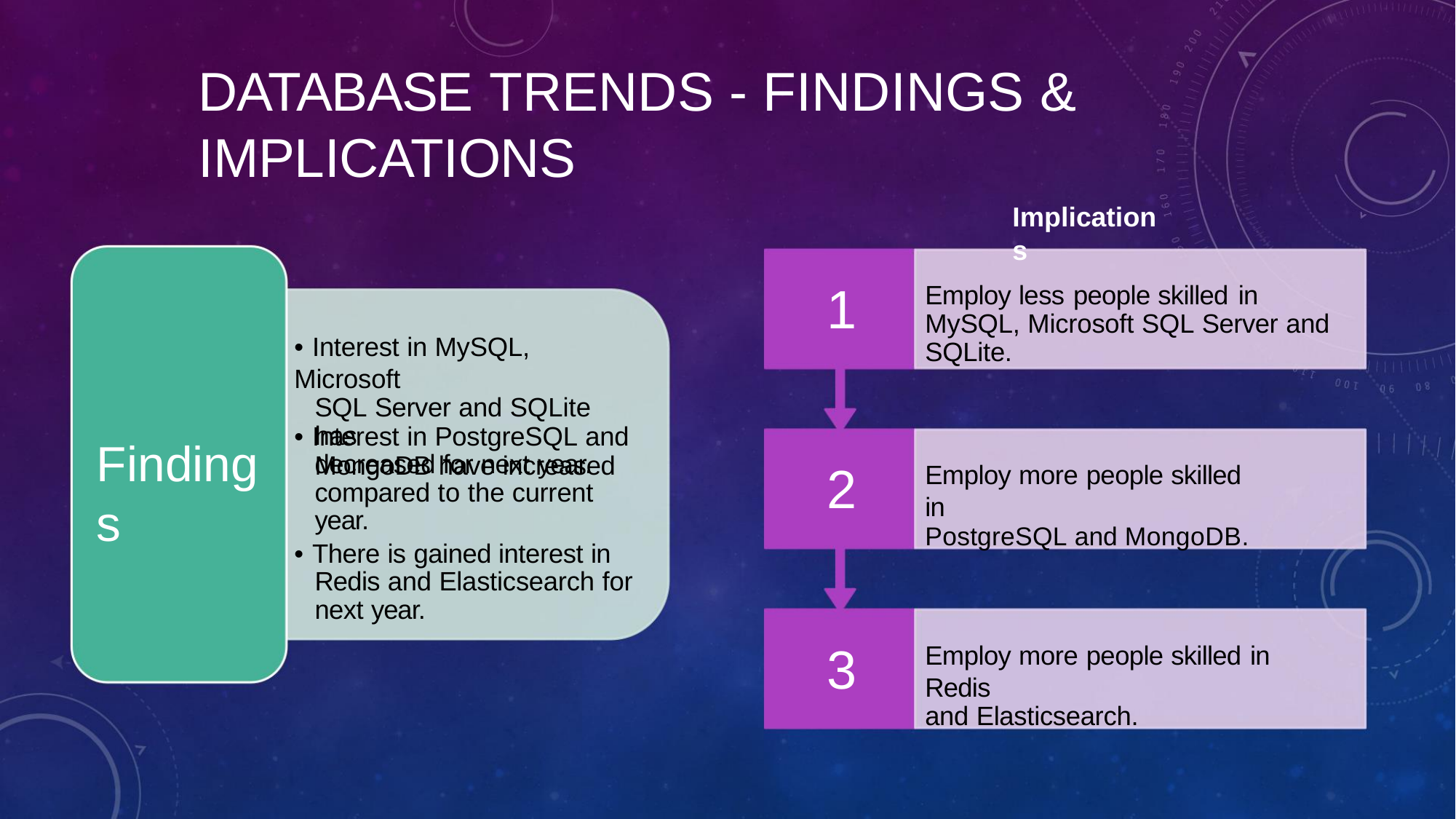

DATABASE TRENDS - FINDINGS & IMPLICATIONS
Implications
1
Employ less people skilled in
MySQL, Microsoft SQL Server and SQLite.
• Interest in MySQL, Microsoft
SQL Server and SQLite has
decreased for next year.
• Interest in PostgreSQL and
MongoDB have increased
compared to the current year.
• There is gained interest in
Redis and Elasticsearch for
next year.
Findings
2
3
Employ more people skilled in
PostgreSQL and MongoDB.
Employ more people skilled in Redis
and Elasticsearch.